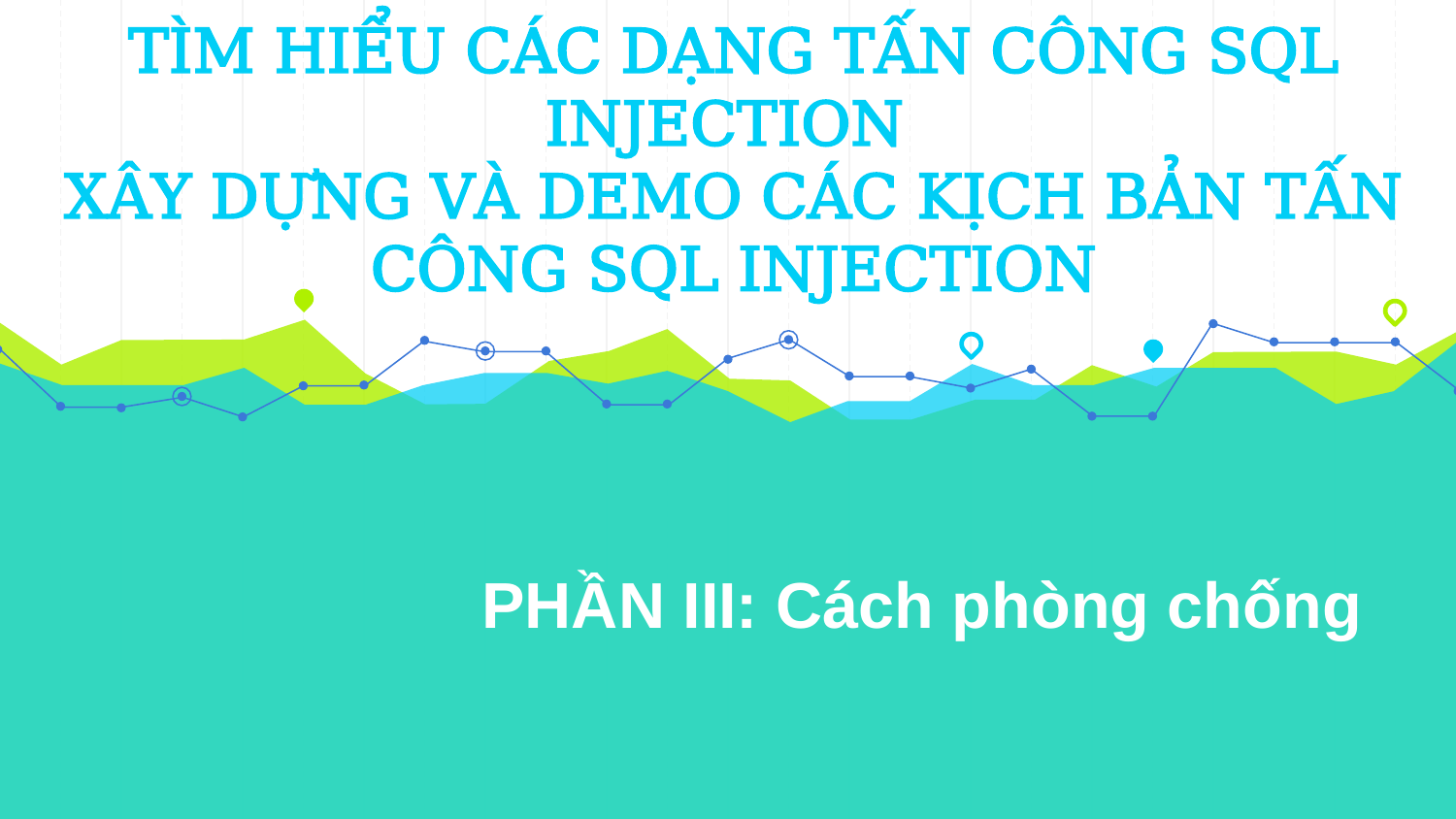

TÌM HIỂU CÁC DẠNG TẤN CÔNG SQL INJECTION
XÂY DỰNG VÀ DEMO CÁC KỊCH BẢN TẤN CÔNG SQL INJECTION
# PHẦN III: Cách phòng chống